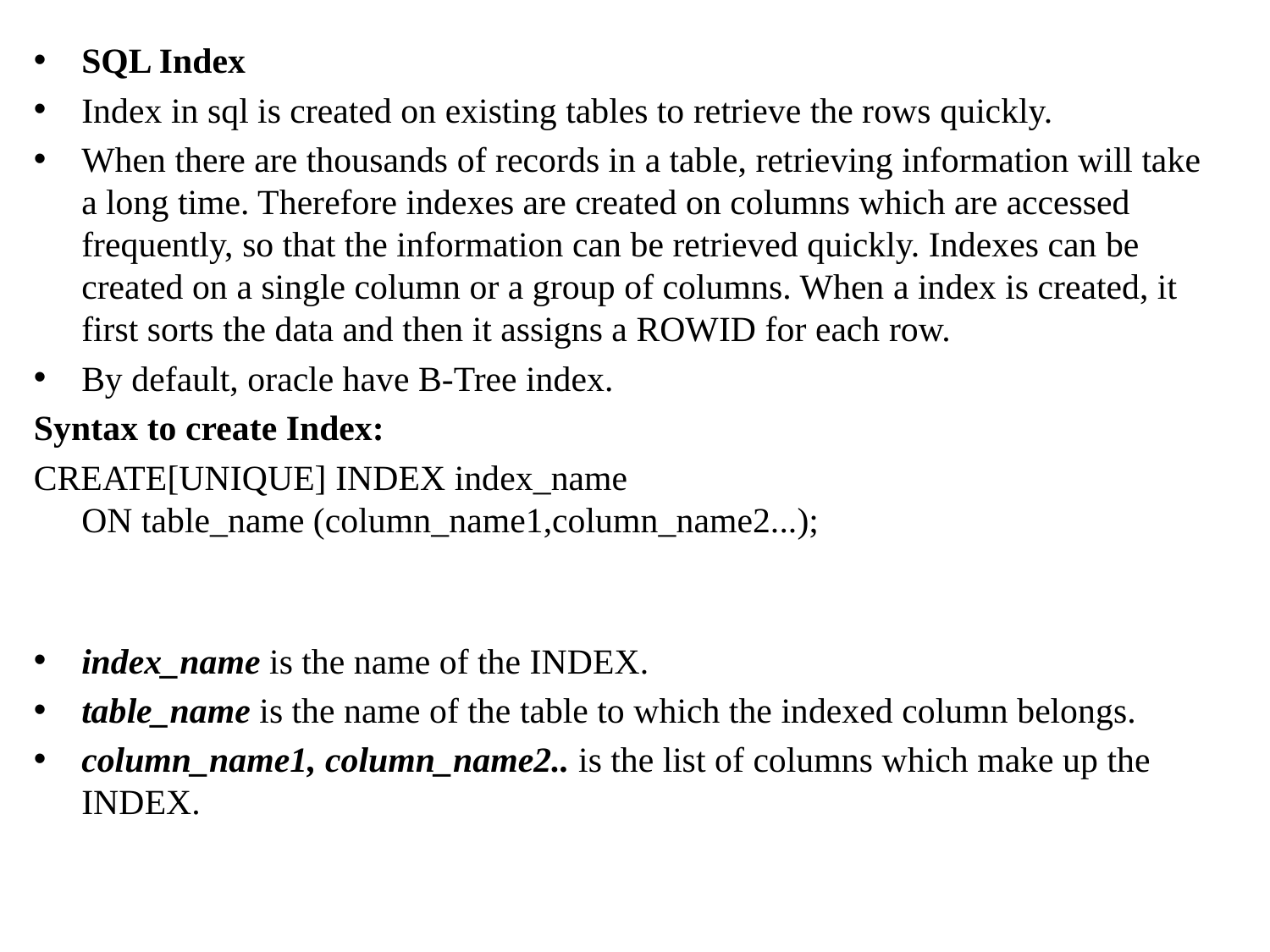

SQL Index
Index in sql is created on existing tables to retrieve the rows quickly.
When there are thousands of records in a table, retrieving information will take a long time. Therefore indexes are created on columns which are accessed frequently, so that the information can be retrieved quickly. Indexes can be created on a single column or a group of columns. When a index is created, it first sorts the data and then it assigns a ROWID for each row.
By default, oracle have B-Tree index.
Syntax to create Index:
CREATE[UNIQUE] INDEX index_name
ON table_name (column_name1,column_name2...);

index_name is the name of the INDEX.
table_name is the name of the table to which the indexed column belongs.
column_name1, column_name2.. is the list of columns which make up the INDEX.